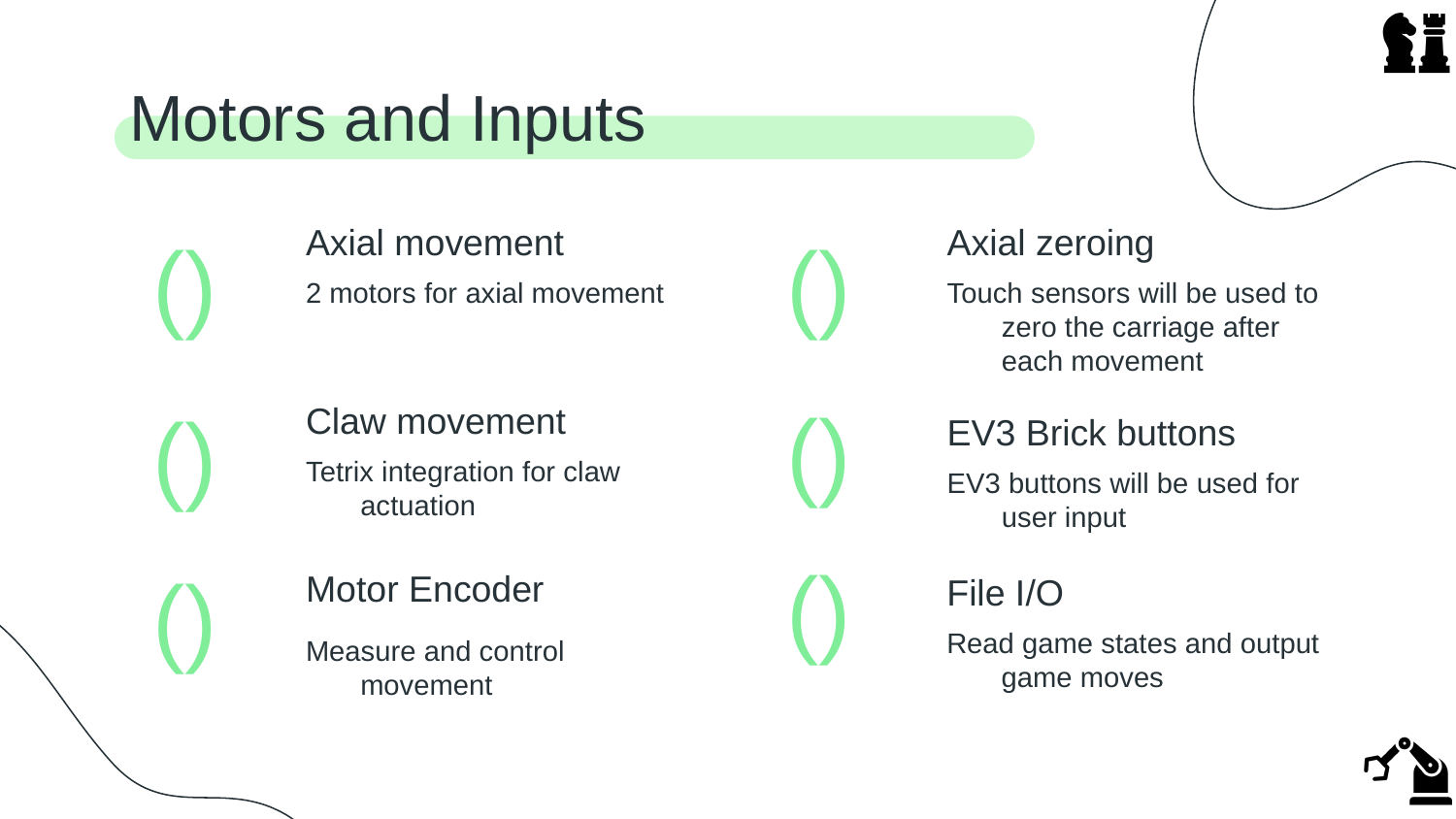

Motors and Inputs
Axial movement
Axial zeroing
# ()
()
2 motors for axial movement
Touch sensors will be used to zero the carriage after each movement
Claw movement
()
EV3 Brick buttons
()
Tetrix integration for claw actuation
EV3 buttons will be used for user input
Motor Encoder
()
File I/O
()
Read game states and output game moves
Measure and control movement